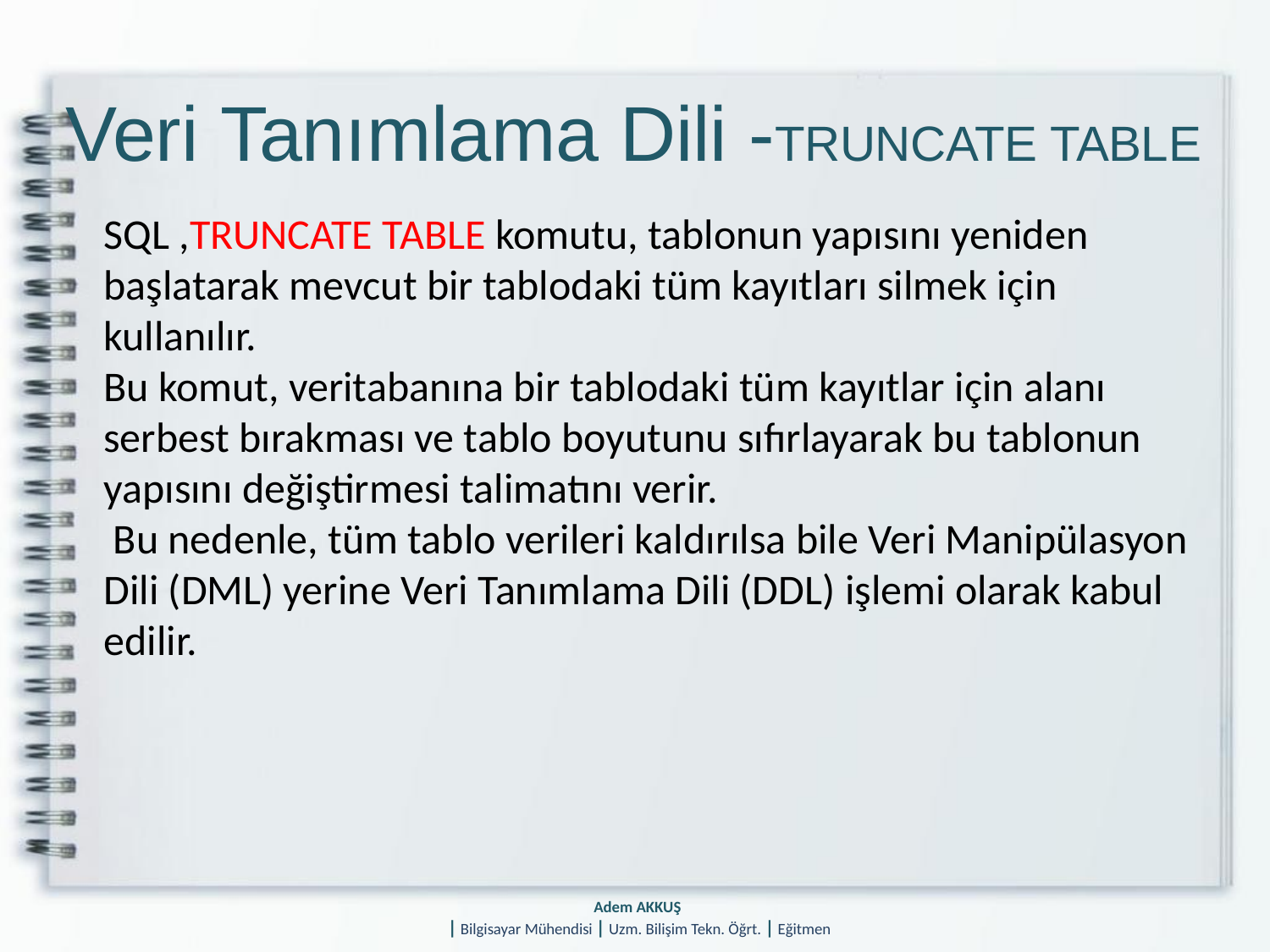

# Veri Tanımlama Dili -TRUNCATE TABLE

SQL ,TRUNCATE TABLE komutu, tablonun yapısını yeniden başlatarak mevcut bir tablodaki tüm kayıtları silmek için kullanılır.
Bu komut, veritabanına bir tablodaki tüm kayıtlar için alanı serbest bırakması ve tablo boyutunu sıfırlayarak bu tablonun yapısını değiştirmesi talimatını verir.
 Bu nedenle, tüm tablo verileri kaldırılsa bile Veri Manipülasyon Dili (DML) yerine Veri Tanımlama Dili (DDL) işlemi olarak kabul edilir.

Adem AKKUŞ
| Bilgisayar Mühendisi | Uzm. Bilişim Tekn. Öğrt. | Eğitmen